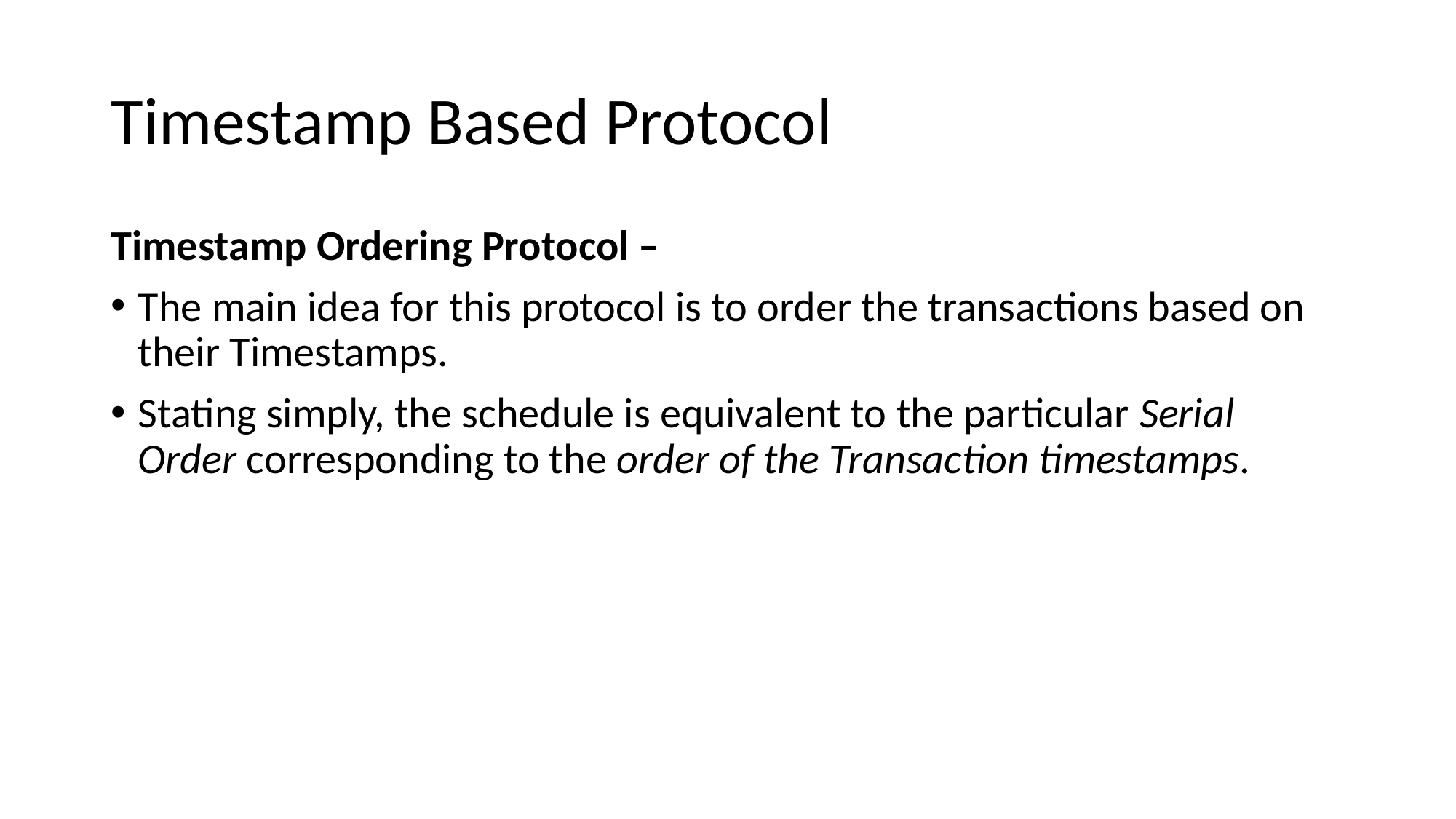

# Timestamp Based Protocol
Timestamp Ordering Protocol –
The main idea for this protocol is to order the transactions based on their Timestamps.
Stating simply, the schedule is equivalent to the particular Serial Order corresponding to the order of the Transaction timestamps.